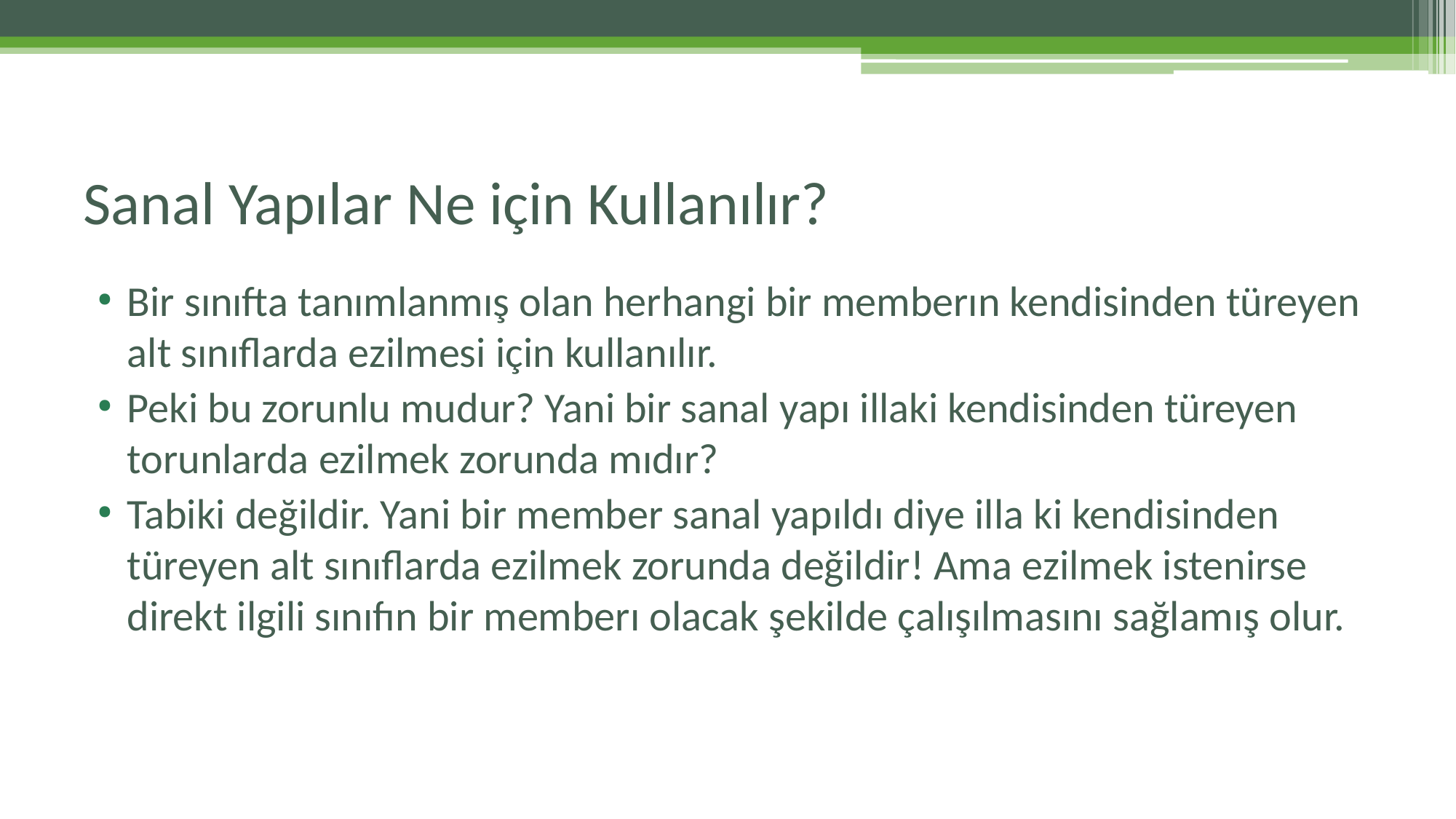

# Sanal Yapılar Ne için Kullanılır?
Bir sınıfta tanımlanmış olan herhangi bir memberın kendisinden türeyen alt sınıflarda ezilmesi için kullanılır.
Peki bu zorunlu mudur? Yani bir sanal yapı illaki kendisinden türeyen torunlarda ezilmek zorunda mıdır?
Tabiki değildir. Yani bir member sanal yapıldı diye illa ki kendisinden türeyen alt sınıflarda ezilmek zorunda değildir! Ama ezilmek istenirse direkt ilgili sınıfın bir memberı olacak şekilde çalışılmasını sağlamış olur.